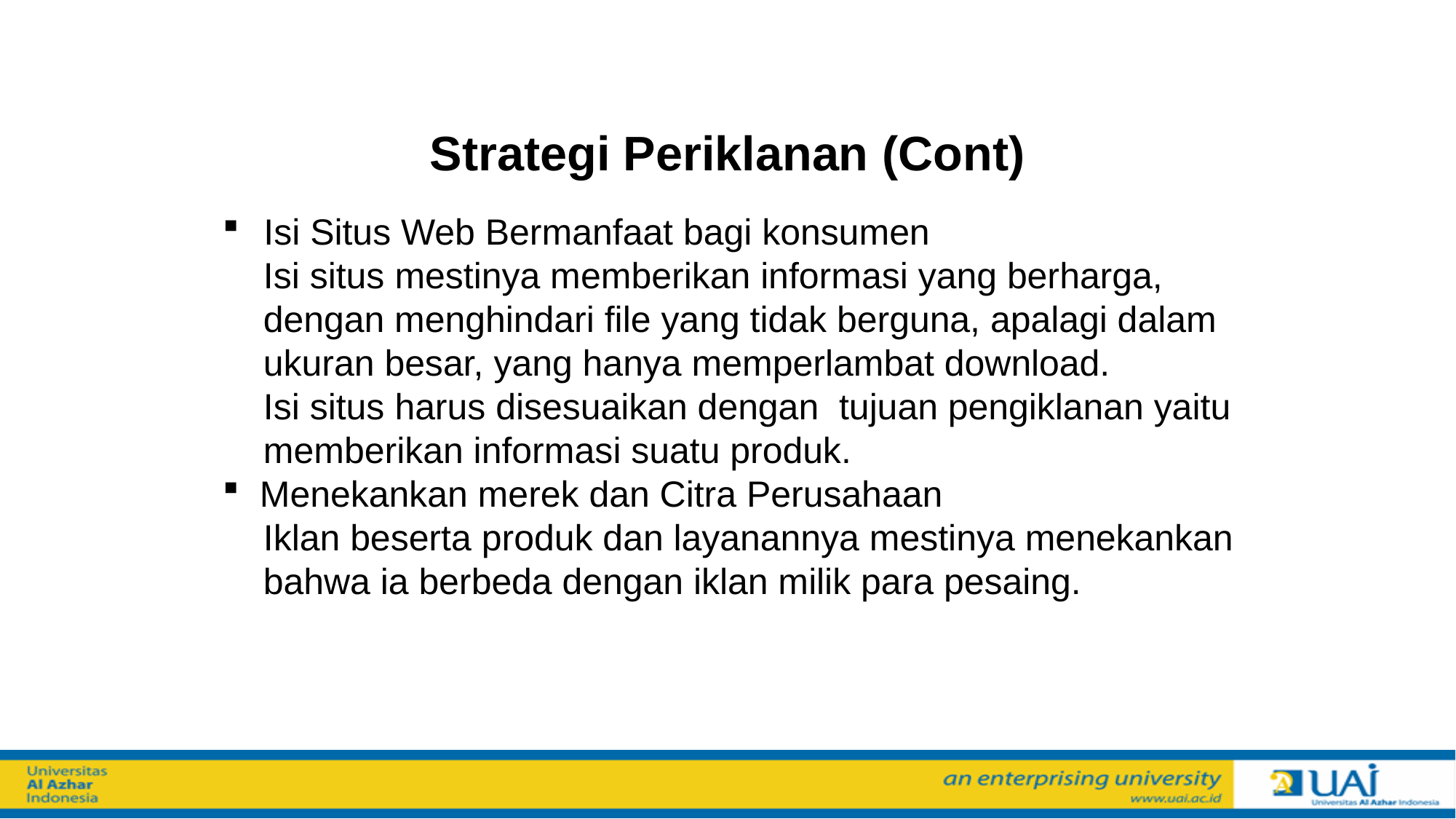

Strategi Periklanan (Cont)
   Isi Situs Web Bermanfaat bagi konsumen
    Isi situs mestinya memberikan informasi yang berharga,
    dengan menghindari file yang tidak berguna, apalagi dalam
    ukuran besar, yang hanya memperlambat download.
    Isi situs harus disesuaikan dengan  tujuan pengiklanan yaitu
    memberikan informasi suatu produk.
  Menekankan merek dan Citra Perusahaan
    Iklan beserta produk dan layanannya mestinya menekankan
    bahwa ia berbeda dengan iklan milik para pesaing.